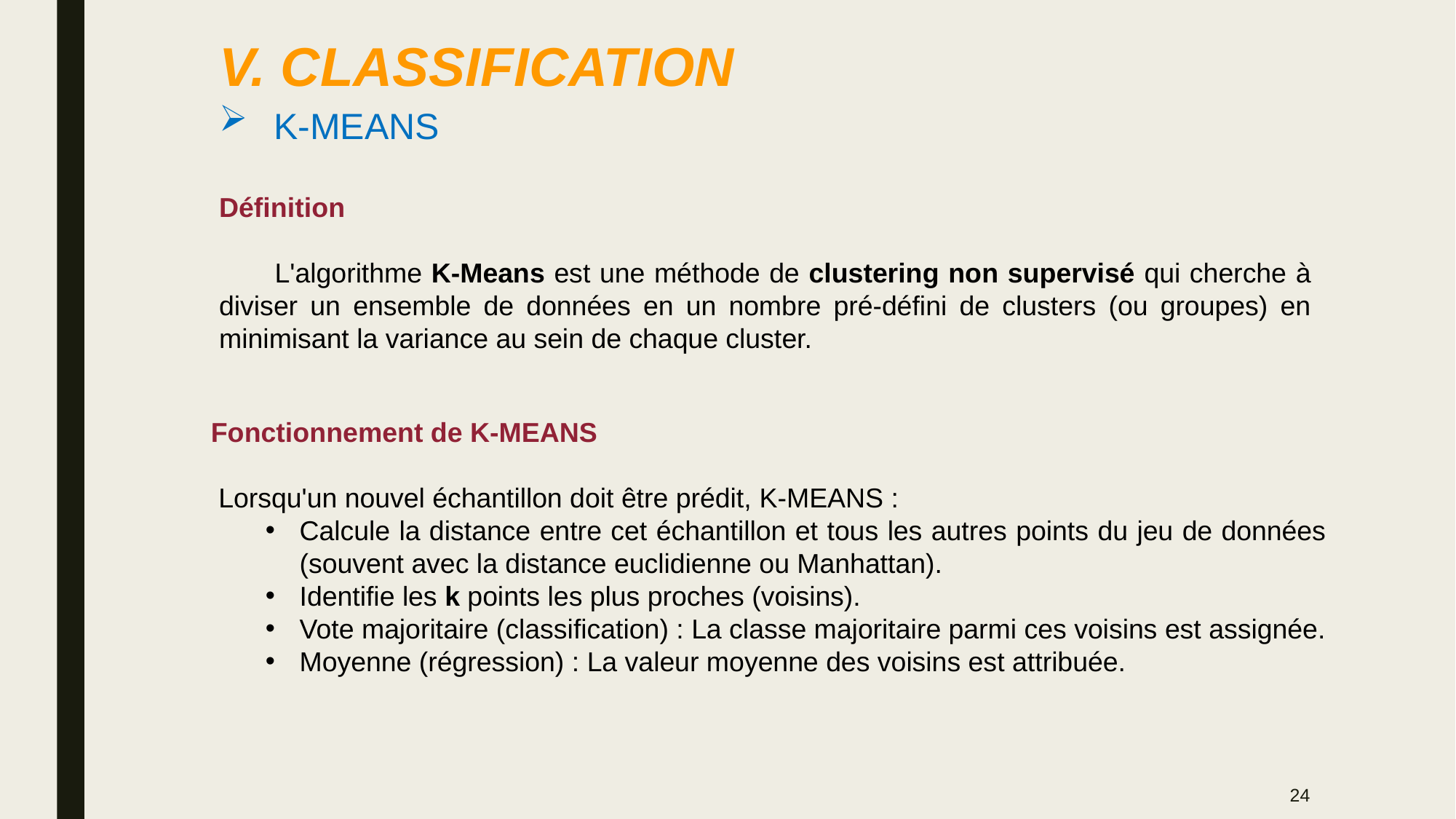

V. CLASSIFICATION
K-MEANS
Définition

      L'algorithme K-Means est une méthode de clustering non supervisé qui cherche à diviser un ensemble de données en un nombre pré-défini de clusters (ou groupes) en minimisant la variance au sein de chaque cluster.
Fonctionnement de K-MEANS

 Lorsqu'un nouvel échantillon doit être prédit, K-MEANS :
Calcule la distance entre cet échantillon et tous les autres points du jeu de données (souvent avec la distance euclidienne ou Manhattan).
Identifie les k points les plus proches (voisins).
Vote majoritaire (classification) : La classe majoritaire parmi ces voisins est assignée.
Moyenne (régression) : La valeur moyenne des voisins est attribuée.
24